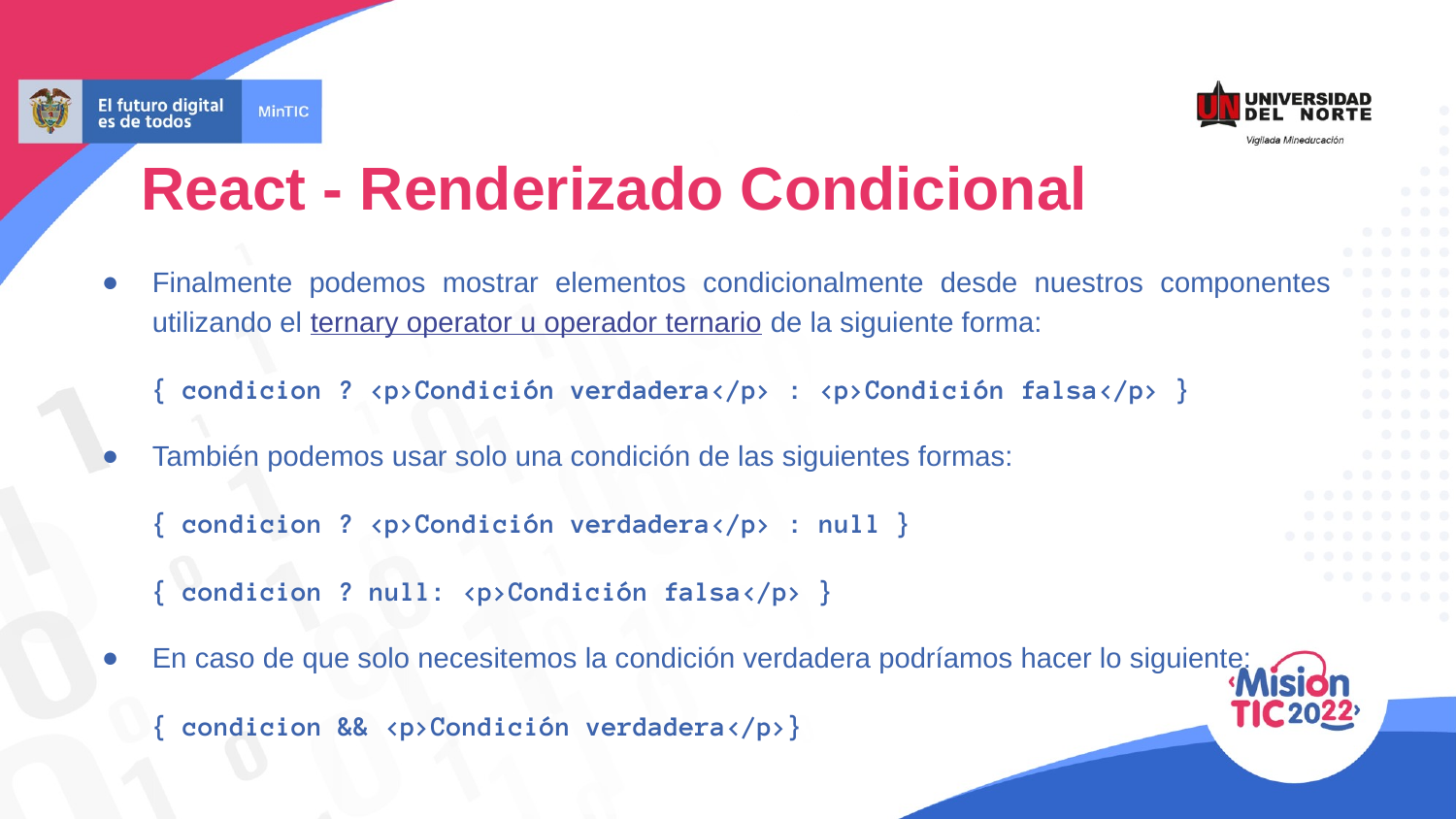

React - Renderizado Condicional
Finalmente podemos mostrar elementos condicionalmente desde nuestros componentes utilizando el ternary operator u operador ternario de la siguiente forma:
{ condicion ? <p>Condición verdadera</p> : <p>Condición falsa</p> }
También podemos usar solo una condición de las siguientes formas:
{ condicion ? <p>Condición verdadera</p> : null }
{ condicion ? null: <p>Condición falsa</p> }
En caso de que solo necesitemos la condición verdadera podríamos hacer lo siguiente:
{ condicion && <p>Condición verdadera</p>}